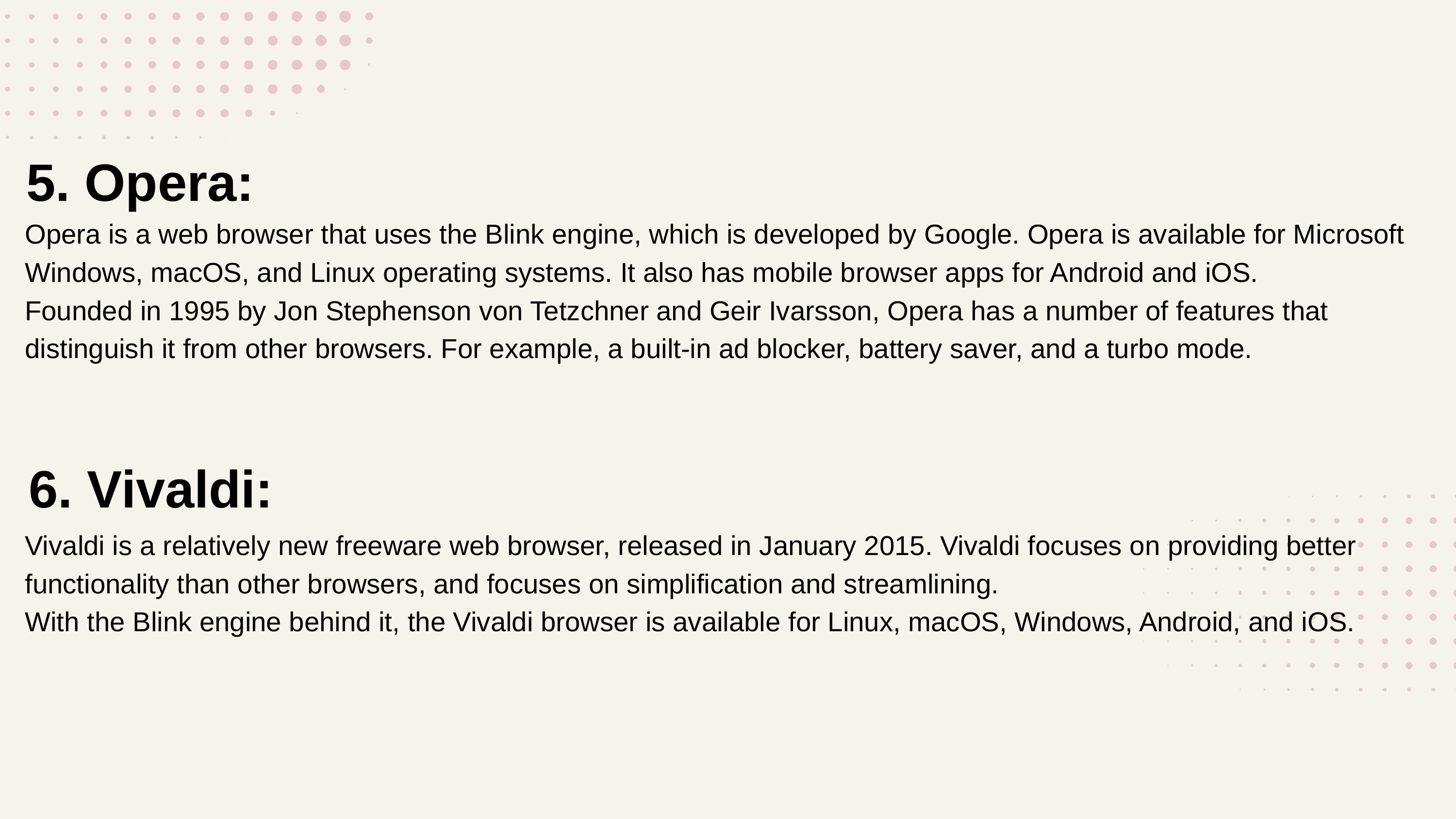

5. Opera:
Opera is a web browser that uses the Blink engine, which is developed by Google. Opera is available for Microsoft Windows, macOS, and Linux operating systems. It also has mobile browser apps for Android and iOS.
Founded in 1995 by Jon Stephenson von Tetzchner and Geir Ivarsson, Opera has a number of features that distinguish it from other browsers. For example, a built-in ad blocker, battery saver, and a turbo mode.

6. Vivaldi:

Vivaldi is a relatively new freeware web browser, released in January 2015. Vivaldi focuses on providing better functionality than other browsers, and focuses on simplification and streamlining.
With the Blink engine behind it, the Vivaldi browser is available for Linux, macOS, Windows, Android, and iOS.